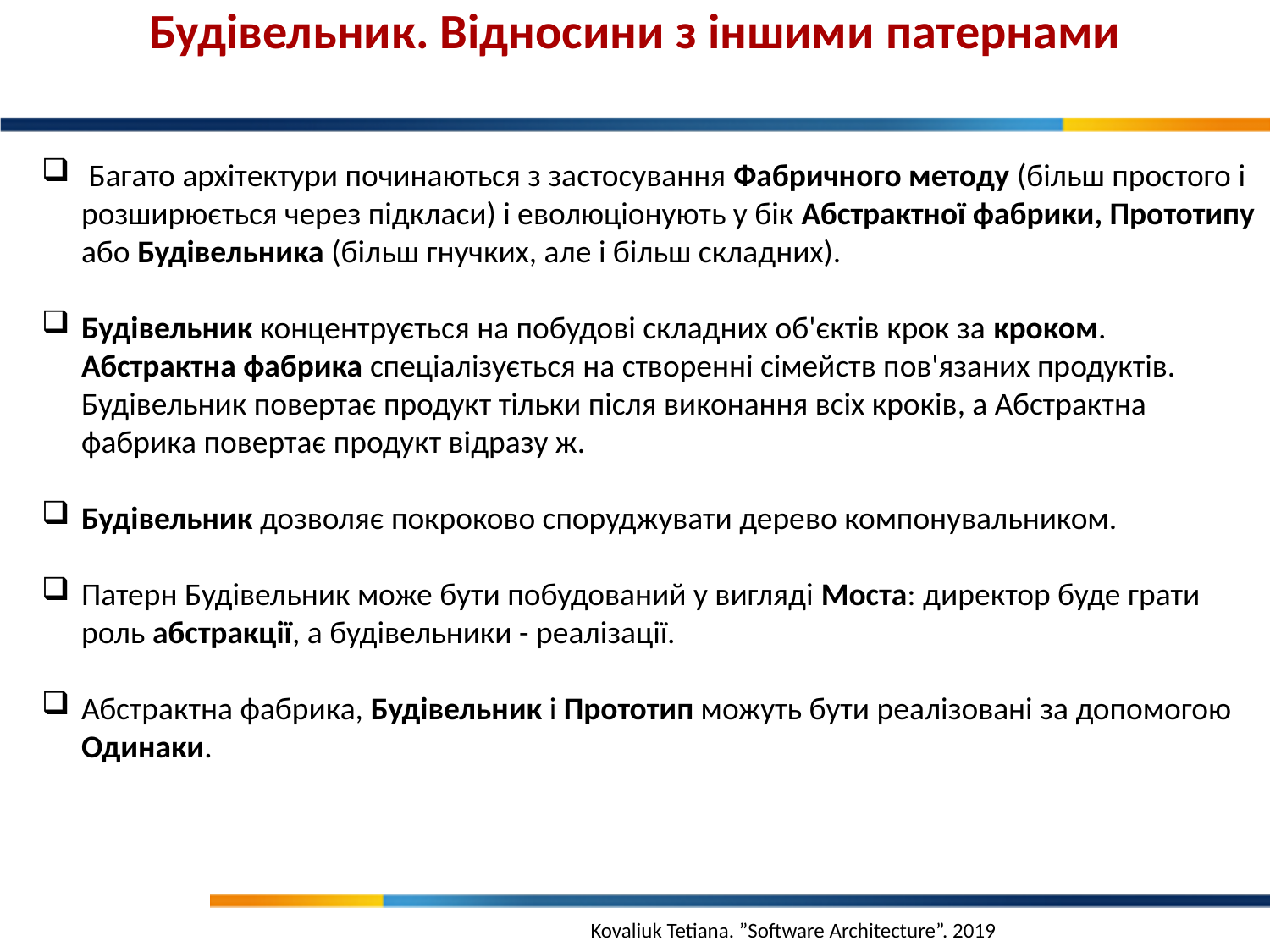

Будівельник. Відносини з іншими патернами

 Багато архітектури починаються з застосування Фабричного методу (більш простого і розширюється через підкласи) і еволюціонують у бік Абстрактної фабрики, Прототипу або Будівельника (більш гнучких, але і більш складних).

Будівельник концентрується на побудові складних об'єктів крок за кроком. Абстрактна фабрика спеціалізується на створенні сімейств пов'язаних продуктів. Будівельник повертає продукт тільки після виконання всіх кроків, а Абстрактна фабрика повертає продукт відразу ж.

Будівельник дозволяє покроково споруджувати дерево компонувальником.

Патерн Будівельник може бути побудований у вигляді Моста: директор буде грати роль абстракції, а будівельники - реалізації.

Абстрактна фабрика, Будівельник і Прототип можуть бути реалізовані за допомогою Одинаки.